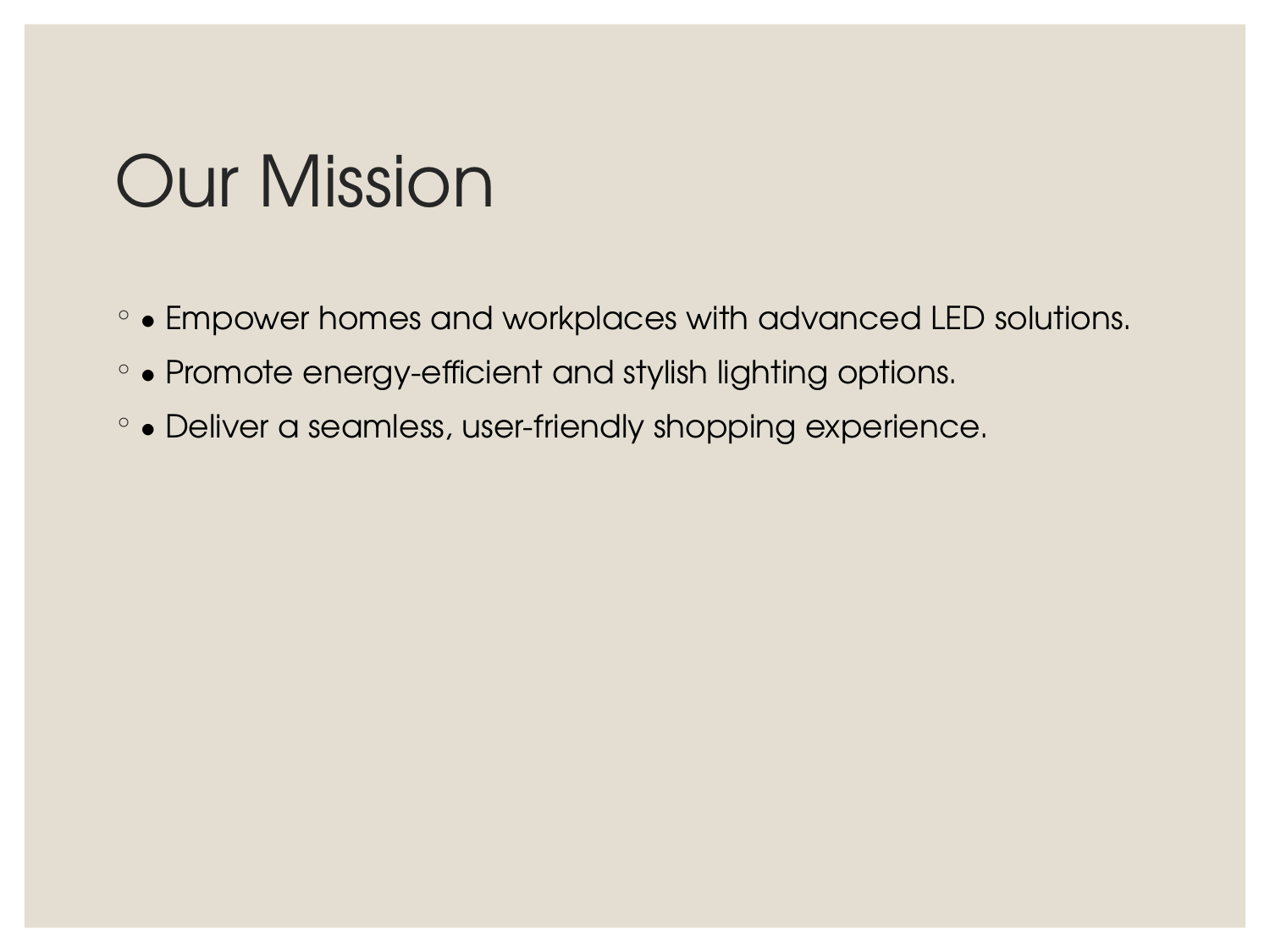

# Our Mission
• Empower homes and workplaces with advanced LED solutions.
• Promote energy-efficient and stylish lighting options.
• Deliver a seamless, user-friendly shopping experience.